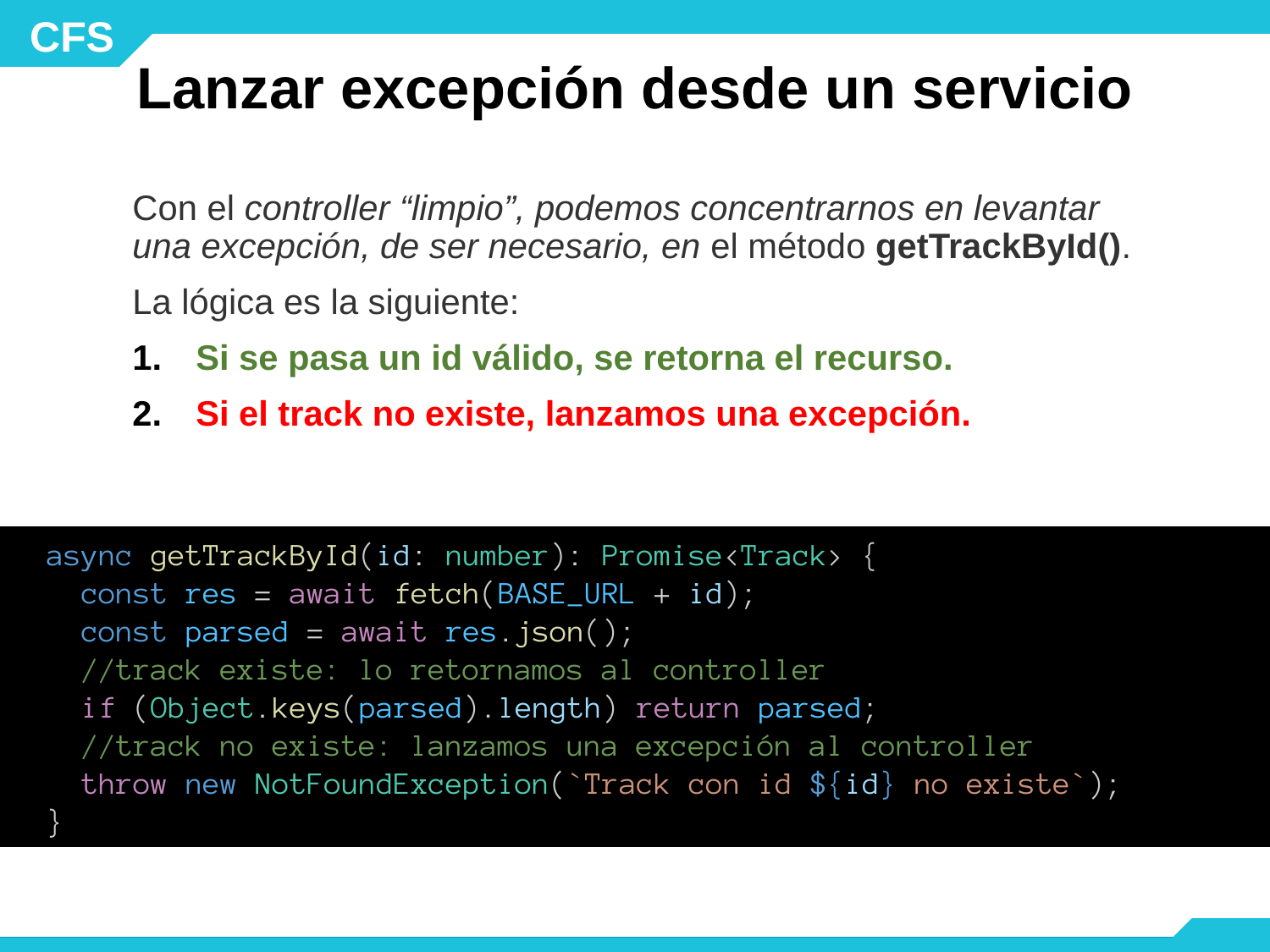

Lanzar excepción desde un servicio
Con el controller “limpio”, podemos concentrarnos en levantar una excepción, de ser necesario, en el método getTrackById().
La lógica es la siguiente:
Si se pasa un id válido, se retorna el recurso.
Si el track no existe, lanzamos una excepción.

  async getTrackById(id: number): Promise<Track> {
    const res = await fetch(BASE_URL + id);
    const parsed = await res.json();
    //track existe: lo retornamos al controller
    if (Object.keys(parsed).length) return parsed;
    //track no existe: lanzamos una excepción al controller
    throw new NotFoundException(`Track con id ${id} no existe`);
  }